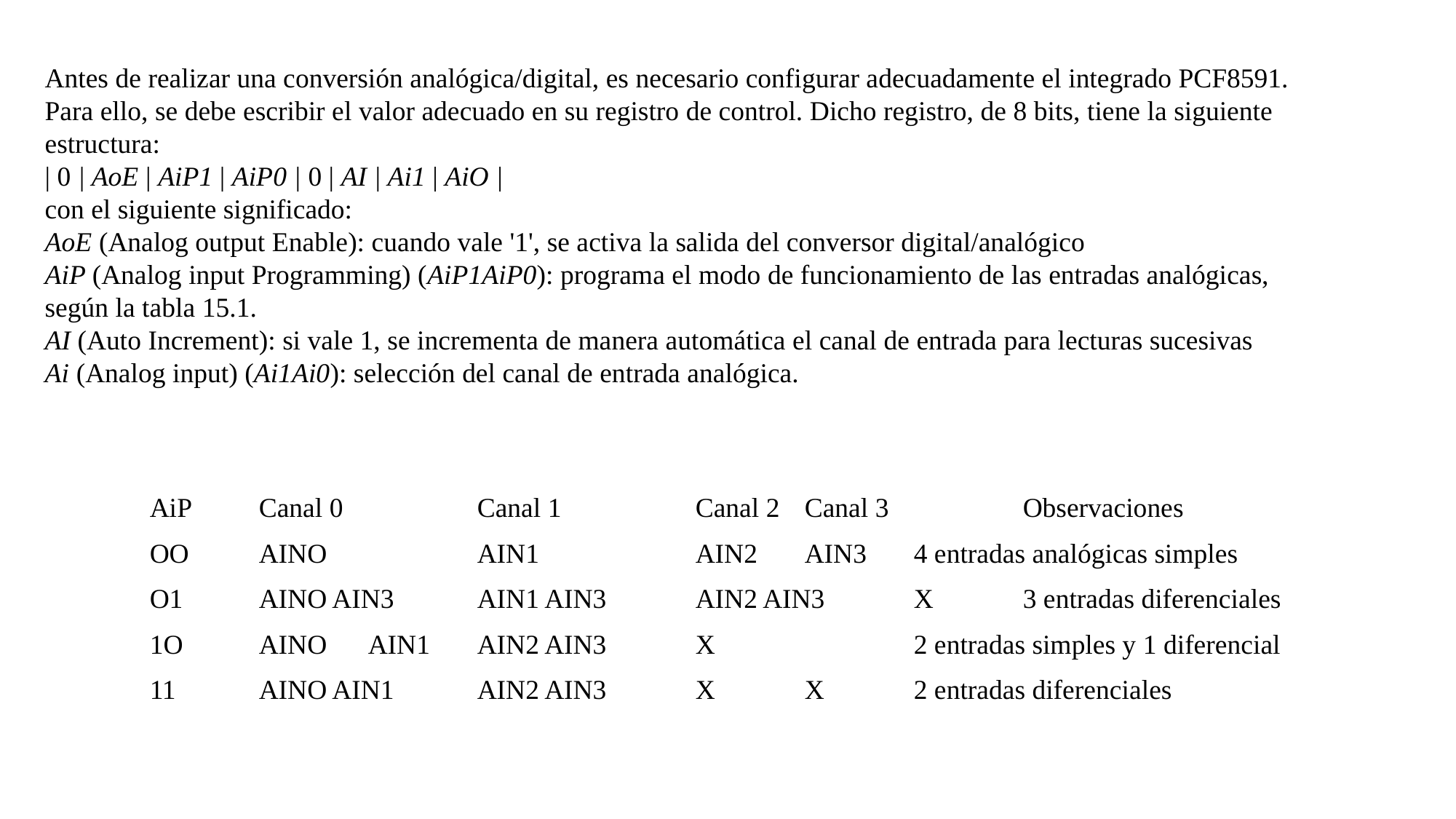

Antes de realizar una conversión analógica/digital, es necesario configurar adecuadamente el integrado PCF8591. Para ello, se debe escribir el valor adecuado en su registro de control. Dicho registro, de 8 bits, tiene la siguiente estructura:
| 0 | AoE | AiP1 | AiP0 | 0 | AI | Ai1 | AiO |
con el siguiente significado:
AoE (Analog output Enable): cuando vale '1', se activa la salida del conversor digital/analógico
AiP (Analog input Programming) (AiP1AiP0): programa el modo de funcionamiento de las entradas analógicas, según la tabla 15.1.
AI (Auto Increment): si vale 1, se incrementa de manera automática el canal de entrada para lecturas sucesivas
Ai (Analog input) (Ai1Ai0): selección del canal de entrada analógica.

	AiP	Canal 0		Canal 1		Canal 2	Canal 3		Observaciones
	OO	AINO		AIN1		AIN2	AIN3	4 entradas analógicas simples
	O1	AINO AIN3	AIN1 AIN3	AIN2 AIN3	X	3 entradas diferenciales
	1O	AINO	AIN1	AIN2 AIN3	X		2 entradas simples y 1 diferencial
	11	AINO AIN1	AIN2 AIN3	X	X	2 entradas diferenciales